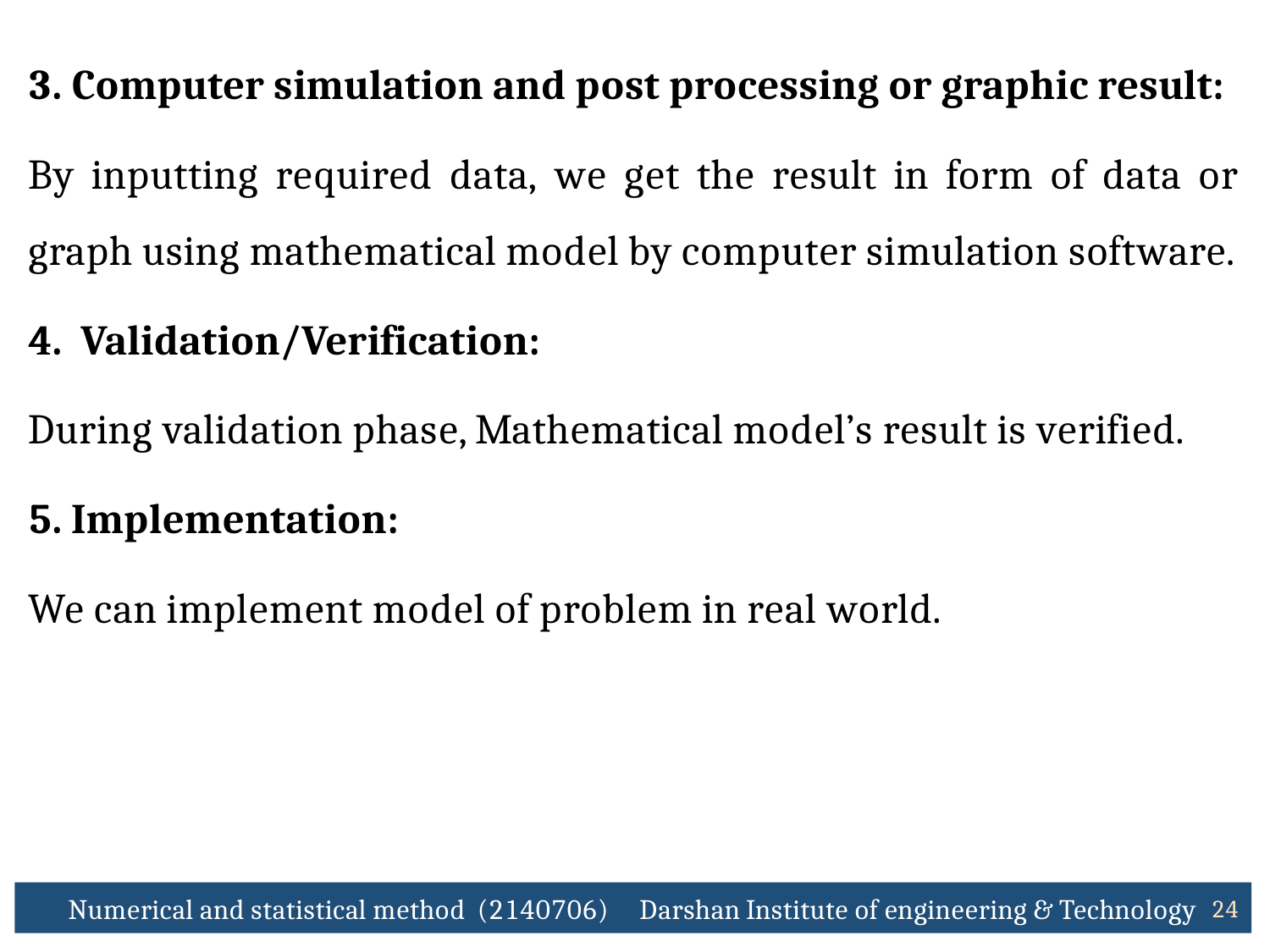

3. Computer simulation and post processing or graphic result:
By inputting required data, we get the result in form of data or graph using mathematical model by computer simulation software.
4.  Validation/Verification:
During validation phase, Mathematical model’s result is verified.
5. Implementation:
We can implement model of problem in real world.

Numerical and statistical method  (2140706)     Darshan Institute of engineering & Technology
24